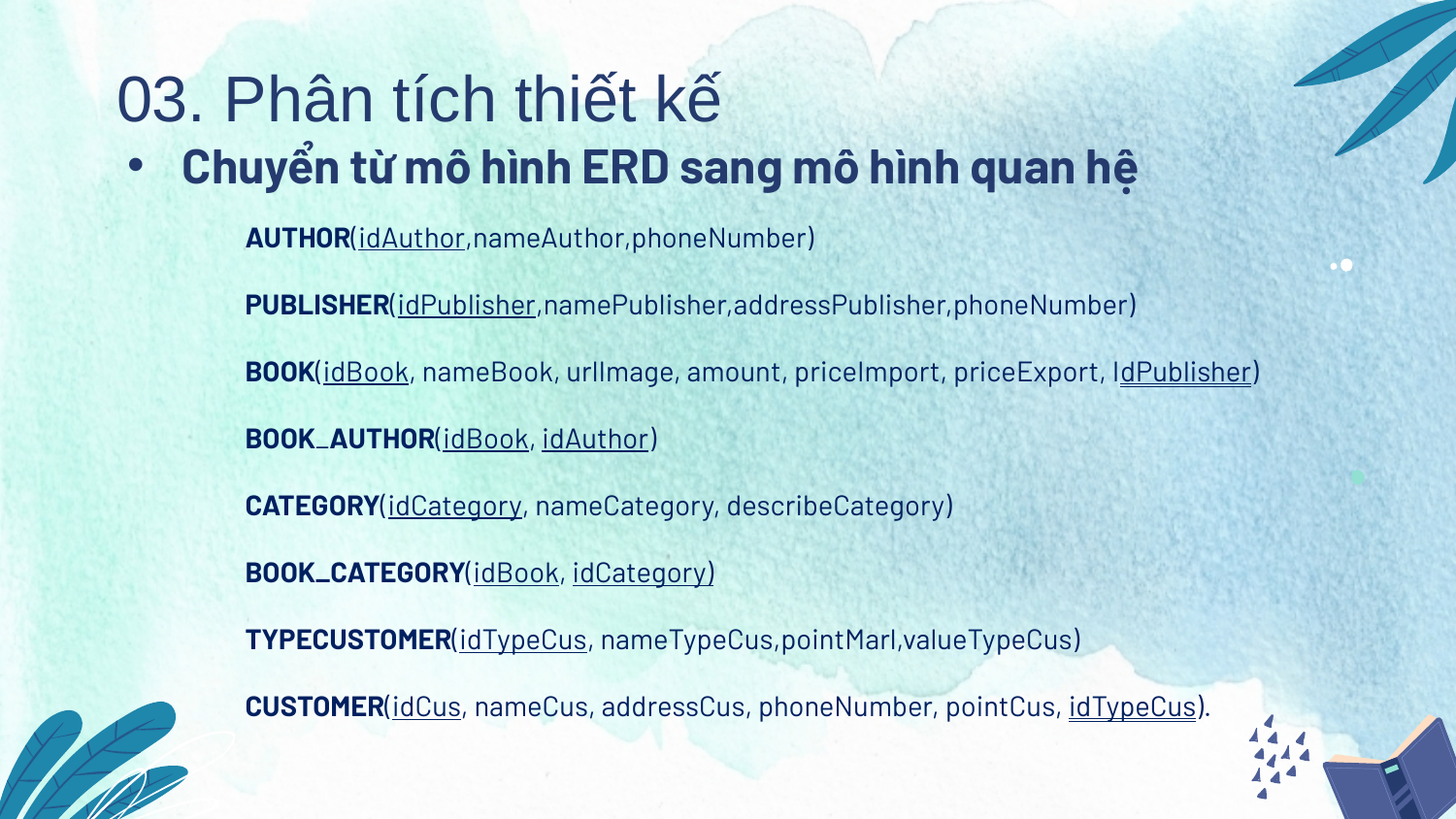

03. Phân tích thiết kế
Chuyển từ mô hình ERD sang mô hình quan hệ
AUTHOR(idAuthor,nameAuthor,phoneNumber)
PUBLISHER(idPublisher,namePublisher,addressPublisher,phoneNumber)
BOOK(idBook, nameBook, urlImage, amount, priceImport, priceExport, IdPublisher)
BOOK_AUTHOR(idBook, idAuthor)
CATEGORY(idCategory, nameCategory, describeCategory)
BOOK_CATEGORY(idBook, idCategory)
TYPECUSTOMER(idTypeCus, nameTypeCus,pointMarl,valueTypeCus)
CUSTOMER(idCus, nameCus, addressCus, phoneNumber, pointCus, idTypeCus).